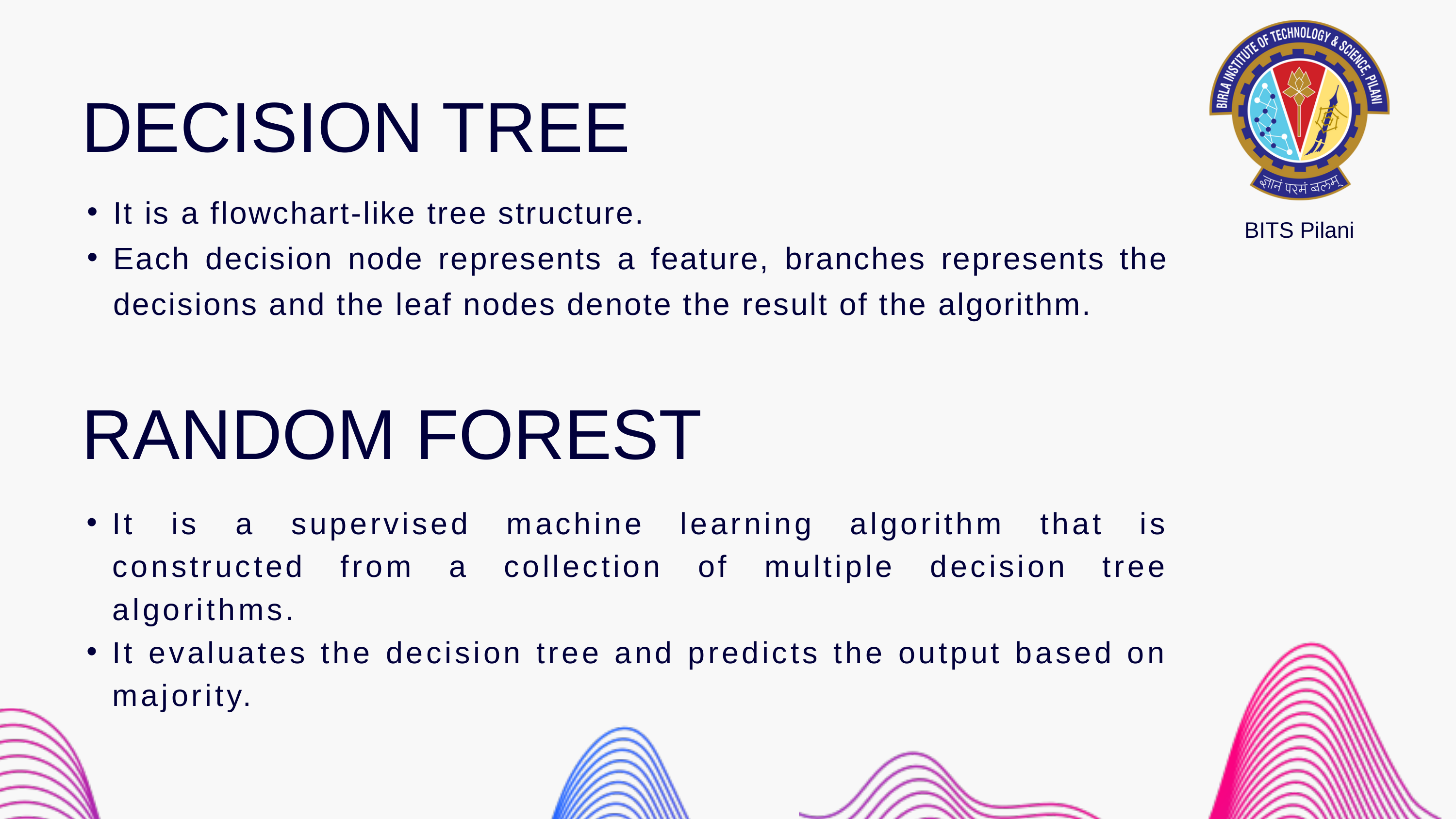

BITS Pilani
DECISION TREE
It is a flowchart-like tree structure.
Each decision node represents a feature, branches represents the decisions and the leaf nodes denote the result of the algorithm.
RANDOM FOREST
It is a supervised machine learning algorithm that is constructed from a collection of multiple decision tree algorithms.
It evaluates the decision tree and predicts the output based on majority.